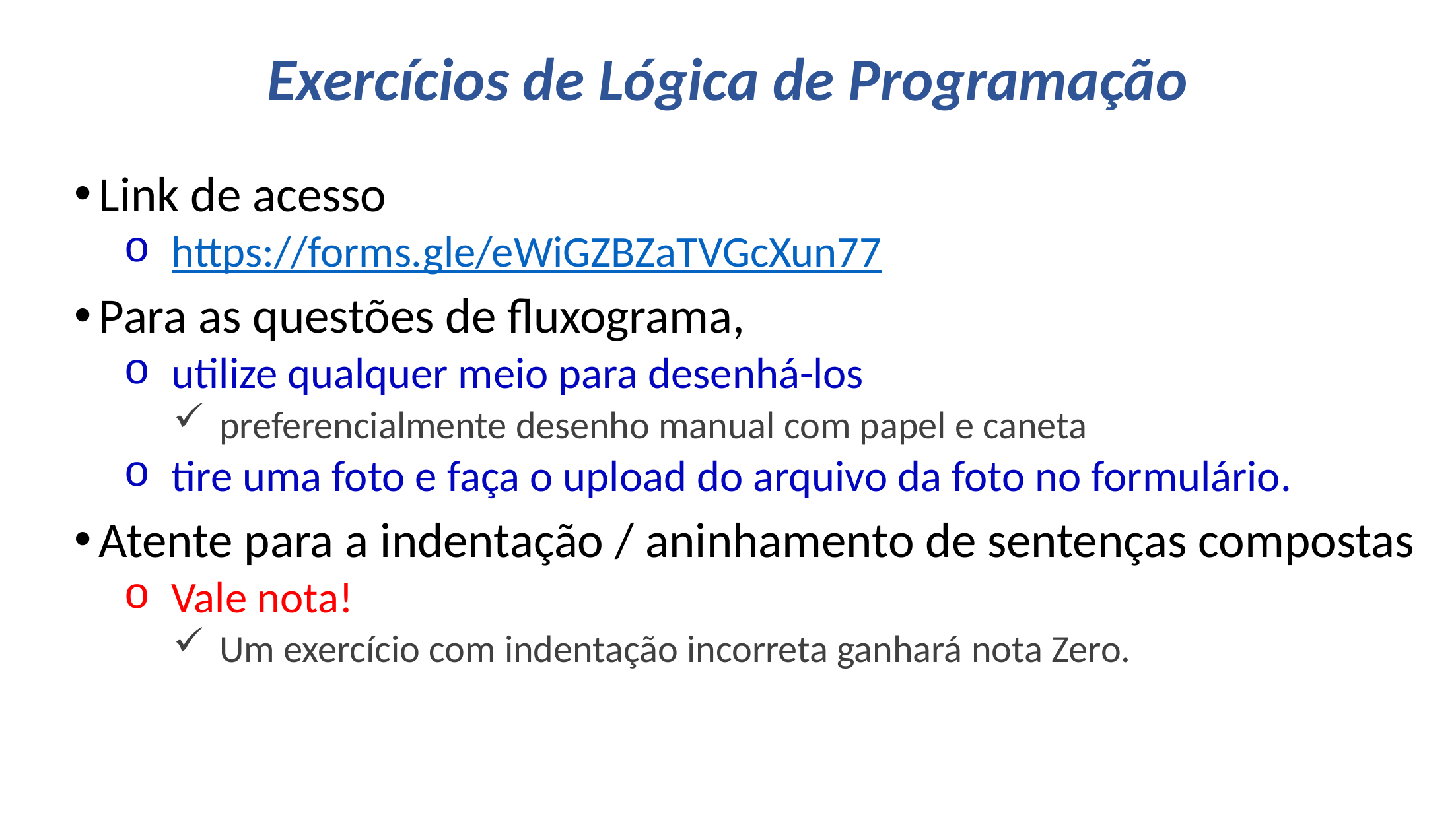

# Exercícios de Lógica de Programação
Link de acesso
https://forms.gle/eWiGZBZaTVGcXun77
Para as questões de fluxograma,
utilize qualquer meio para desenhá-los
preferencialmente desenho manual com papel e caneta
tire uma foto e faça o upload do arquivo da foto no formulário.
Atente para a indentação / aninhamento de sentenças compostas
Vale nota!
Um exercício com indentação incorreta ganhará nota Zero.